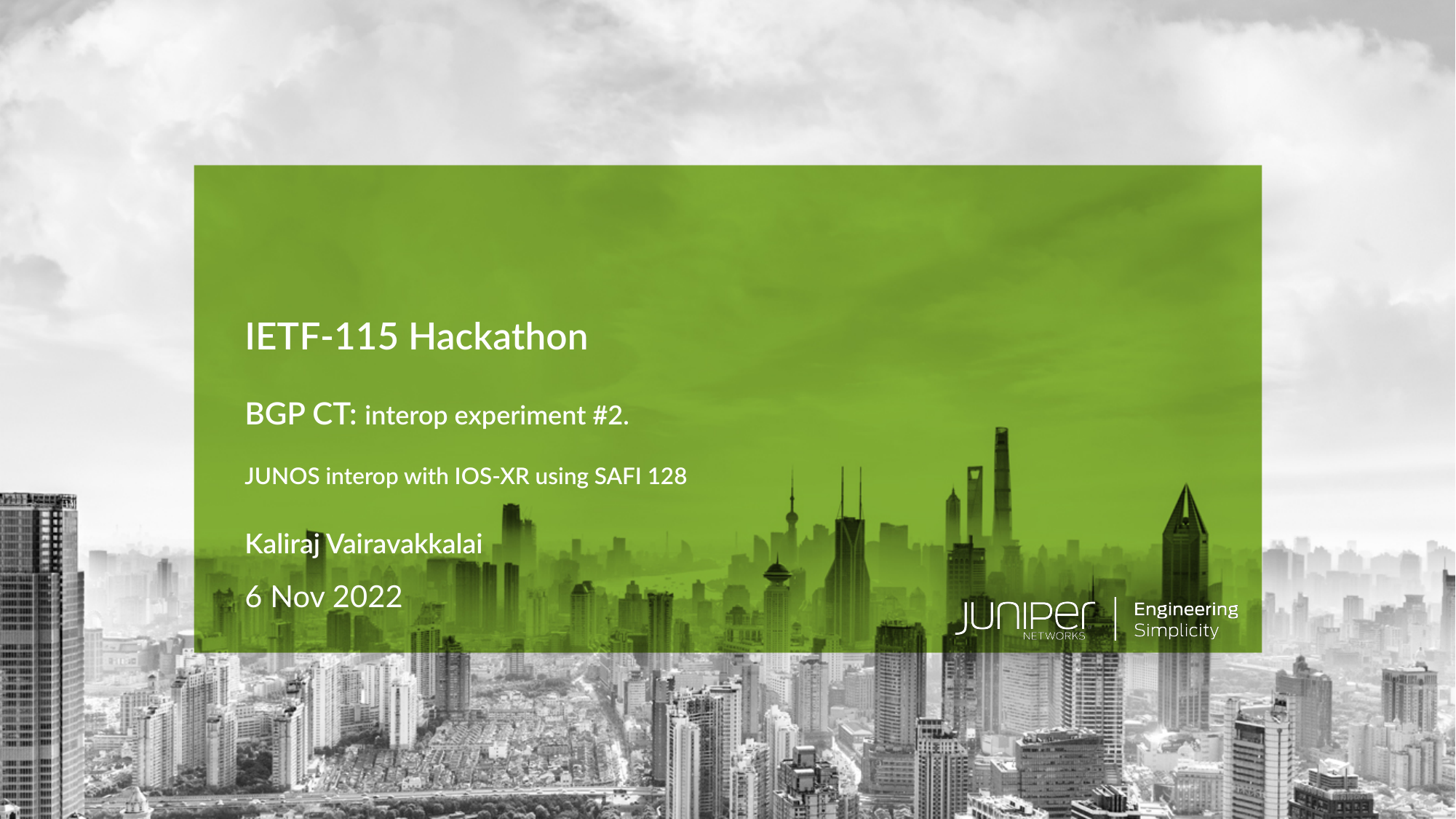

# IETF-115 Hackathon BGP CT: interop experiment #2. JUNOS interop with IOS-XR using SAFI 128
Kaliraj Vairavakkalai
6 Nov 2022